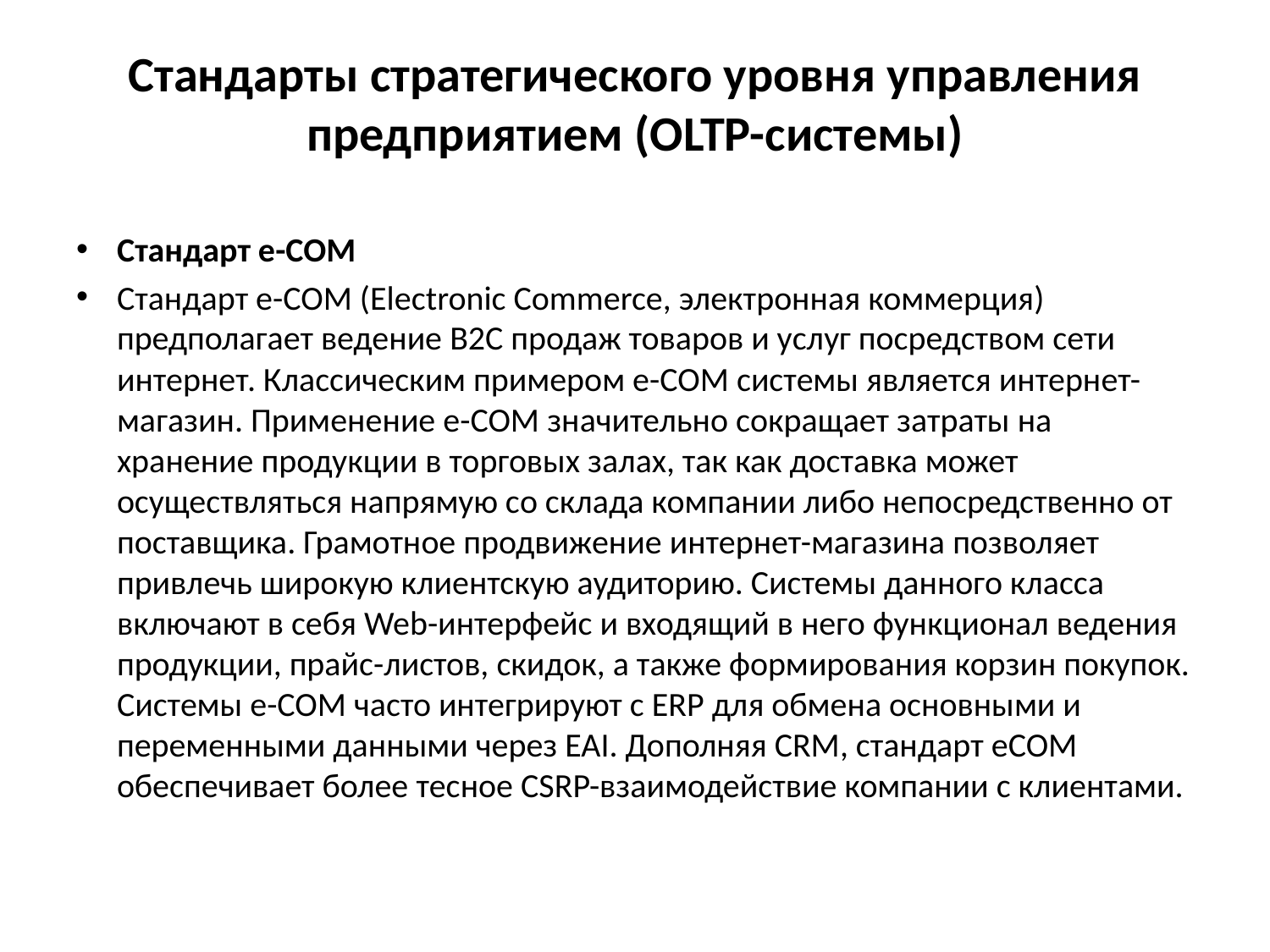

# Стандарты стратегического уровня управления предприятием (OLTP-системы)
Стандарт e-COM
Стандарт e-COM (Electronic Commerce, электронная коммерция) предполагает ведение B2C продаж товаров и услуг посредством сети интернет. Классическим примером e-COM системы является интернет-магазин. Применение e-COM значительно сокращает затраты на хранение продукции в торговых залах, так как доставка может осуществляться напрямую со склада компании либо непосредственно от поставщика. Грамотное продвижение интернет-магазина позволяет привлечь широкую клиентскую аудиторию. Системы данного класса включают в себя Web-интерфейс и входящий в него функционал ведения продукции, прайс-листов, скидок, а также формирования корзин покупок. Системы e-COM часто интегрируют с ERP для обмена основными и переменными данными через EAI. Дополняя CRM, стандарт eCOM обеспечивает более тесное CSRP-взаимодействие компании с клиентами.